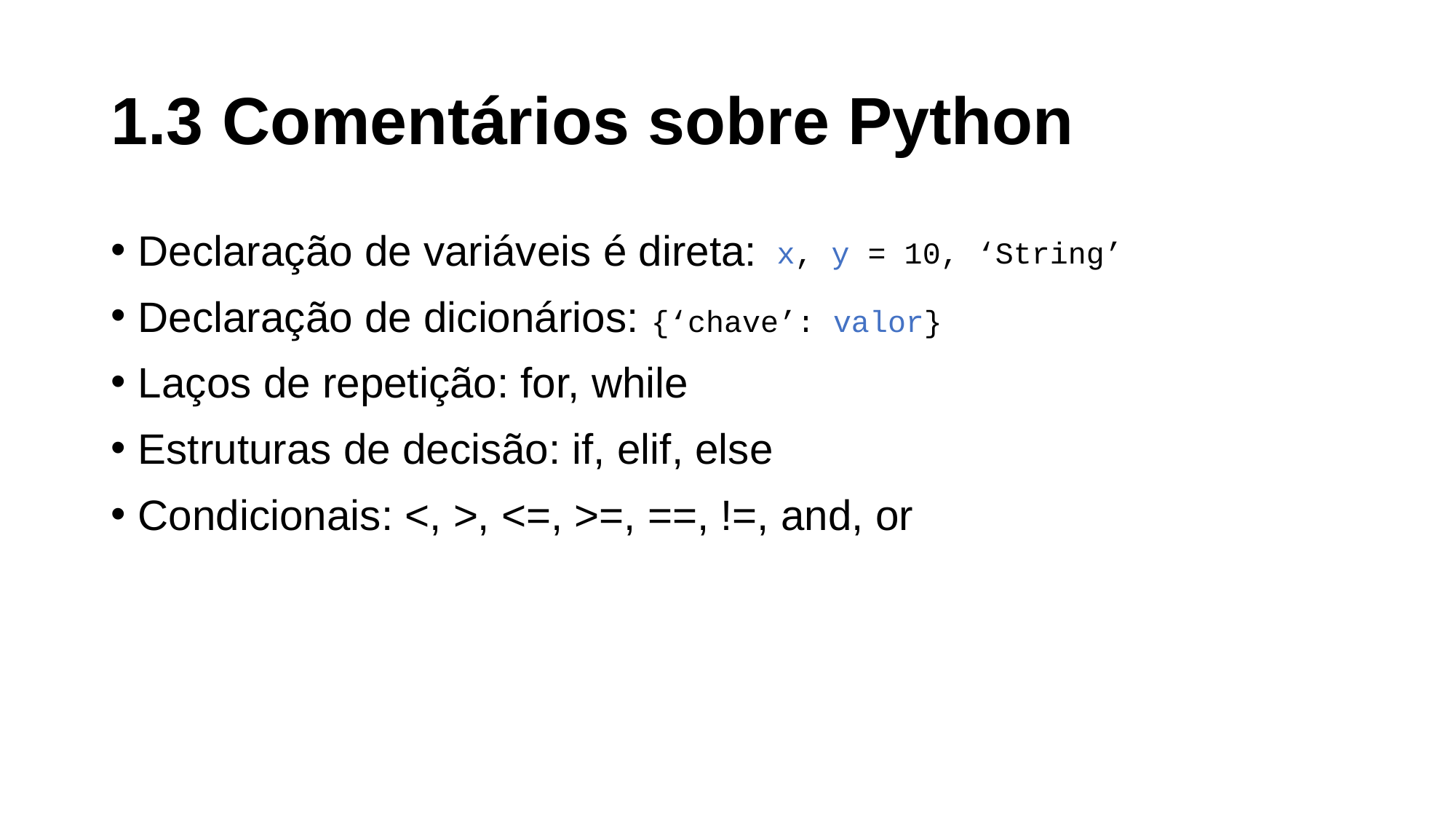

# 1.3 Comentários sobre Python
Declaração de variáveis é direta:
Declaração de dicionários: {‘chave’: valor}
Laços de repetição: for, while
Estruturas de decisão: if, elif, else
Condicionais: <, >, <=, >=, ==, !=, and, or
x, y = 10, ‘String’